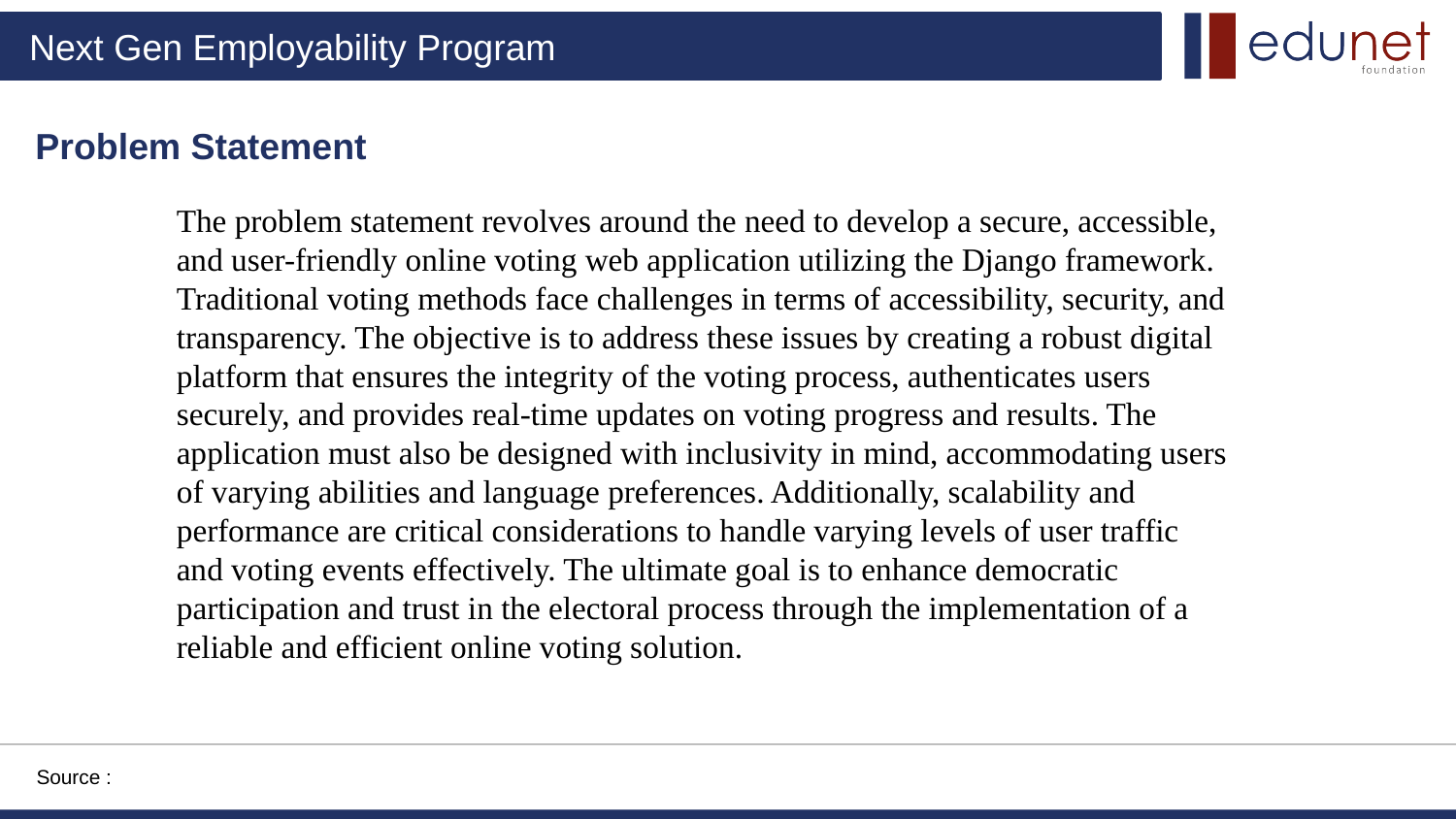

Problem Statement
The problem statement revolves around the need to develop a secure, accessible, and user-friendly online voting web application utilizing the Django framework. Traditional voting methods face challenges in terms of accessibility, security, and transparency. The objective is to address these issues by creating a robust digital platform that ensures the integrity of the voting process, authenticates users securely, and provides real-time updates on voting progress and results. The application must also be designed with inclusivity in mind, accommodating users of varying abilities and language preferences. Additionally, scalability and performance are critical considerations to handle varying levels of user traffic and voting events effectively. The ultimate goal is to enhance democratic participation and trust in the electoral process through the implementation of a reliable and efficient online voting solution.

Source :